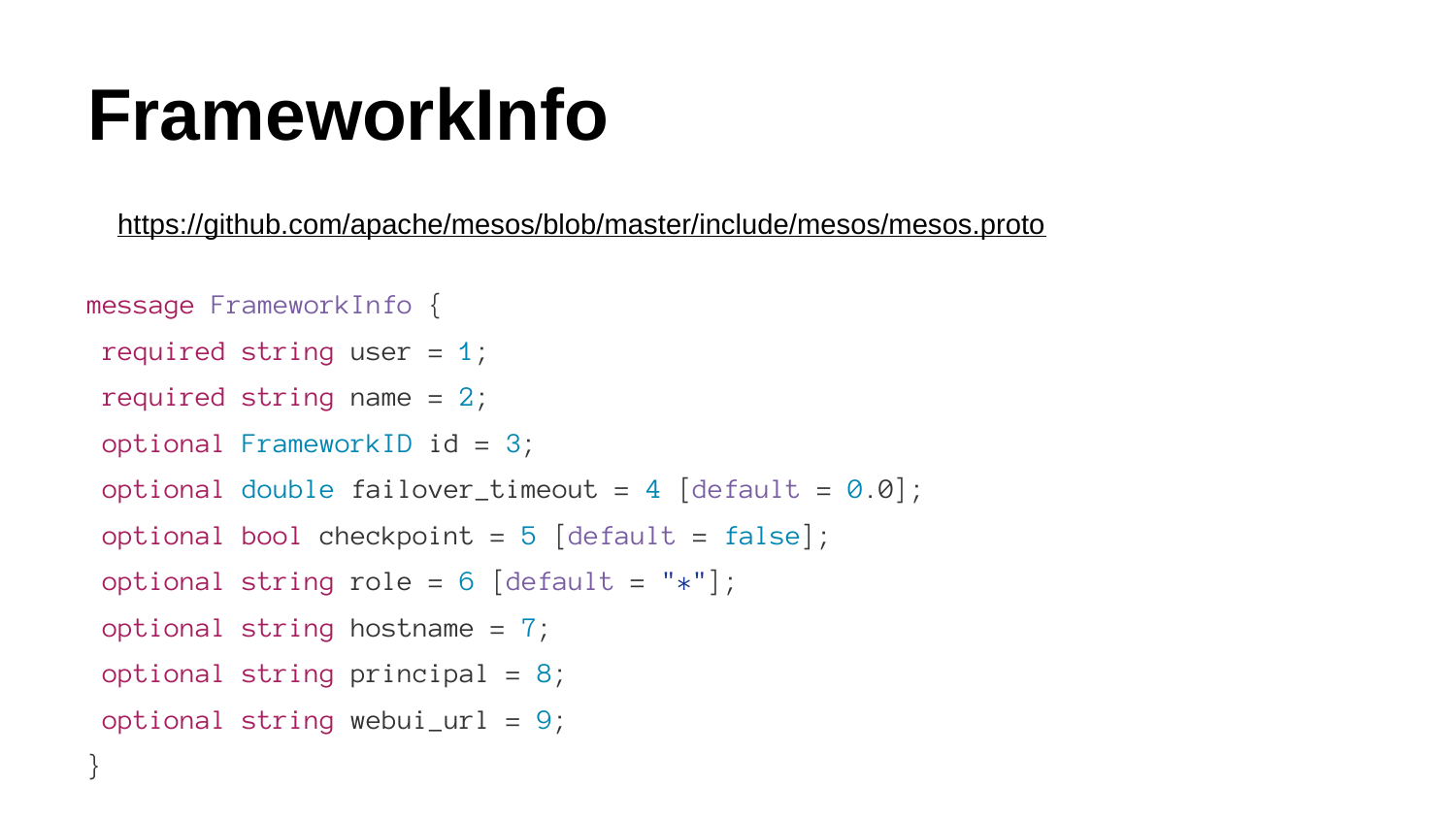

# FrameworkInfo
https://github.com/apache/mesos/blob/master/include/mesos/mesos.proto
message FrameworkInfo {
 required string user = 1;
 required string name = 2;
 optional FrameworkID id = 3;
 optional double failover_timeout = 4 [default = 0.0];
 optional bool checkpoint = 5 [default = false];
 optional string role = 6 [default = "*"];
 optional string hostname = 7;
 optional string principal = 8;
 optional string webui_url = 9;
}